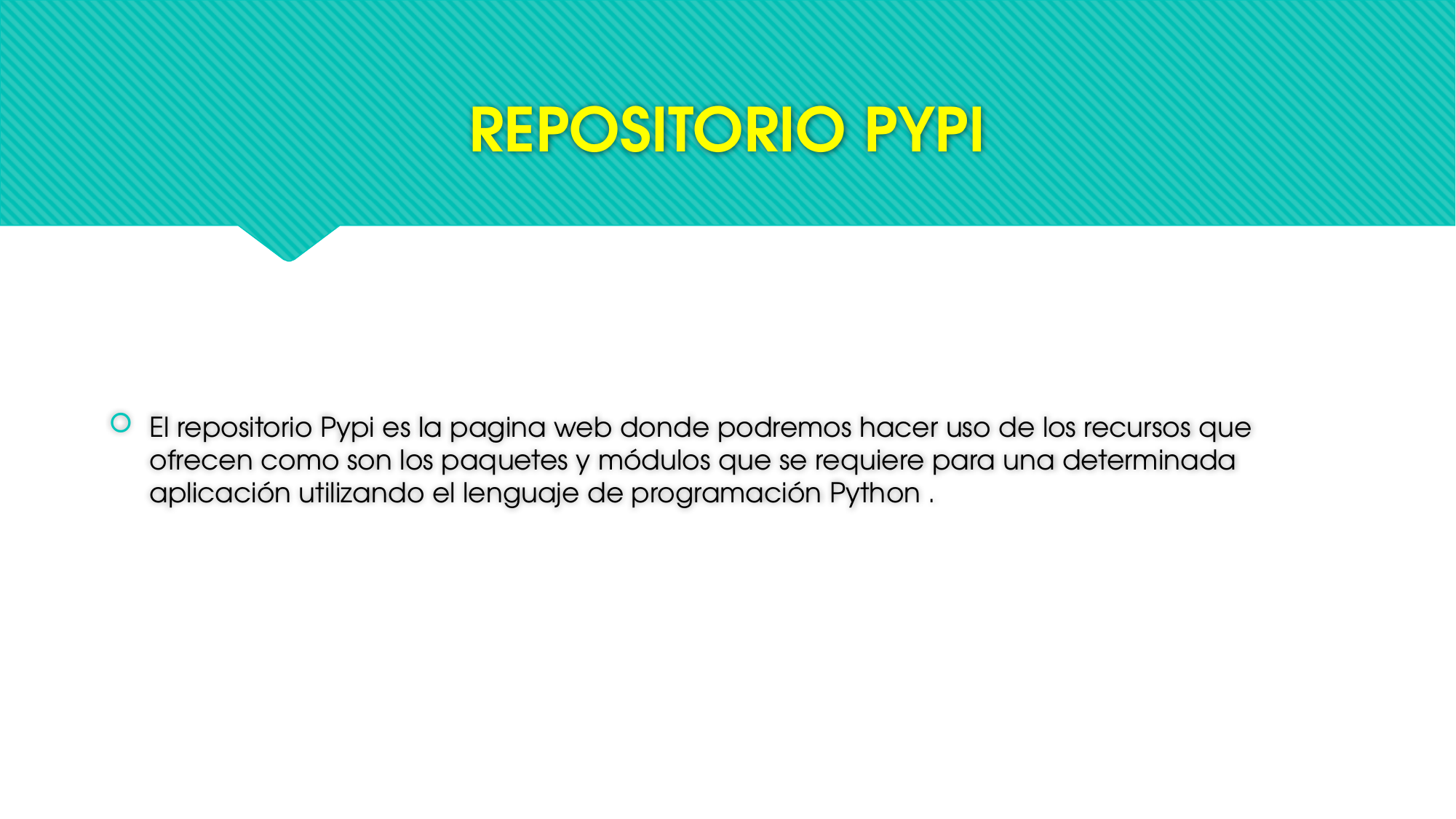

# REPOSITORIO PYPI
El repositorio Pypi es la pagina web donde podremos hacer uso de los recursos que ofrecen como son los paquetes y módulos que se requiere para una determinada aplicación utilizando el lenguaje de programación Python .